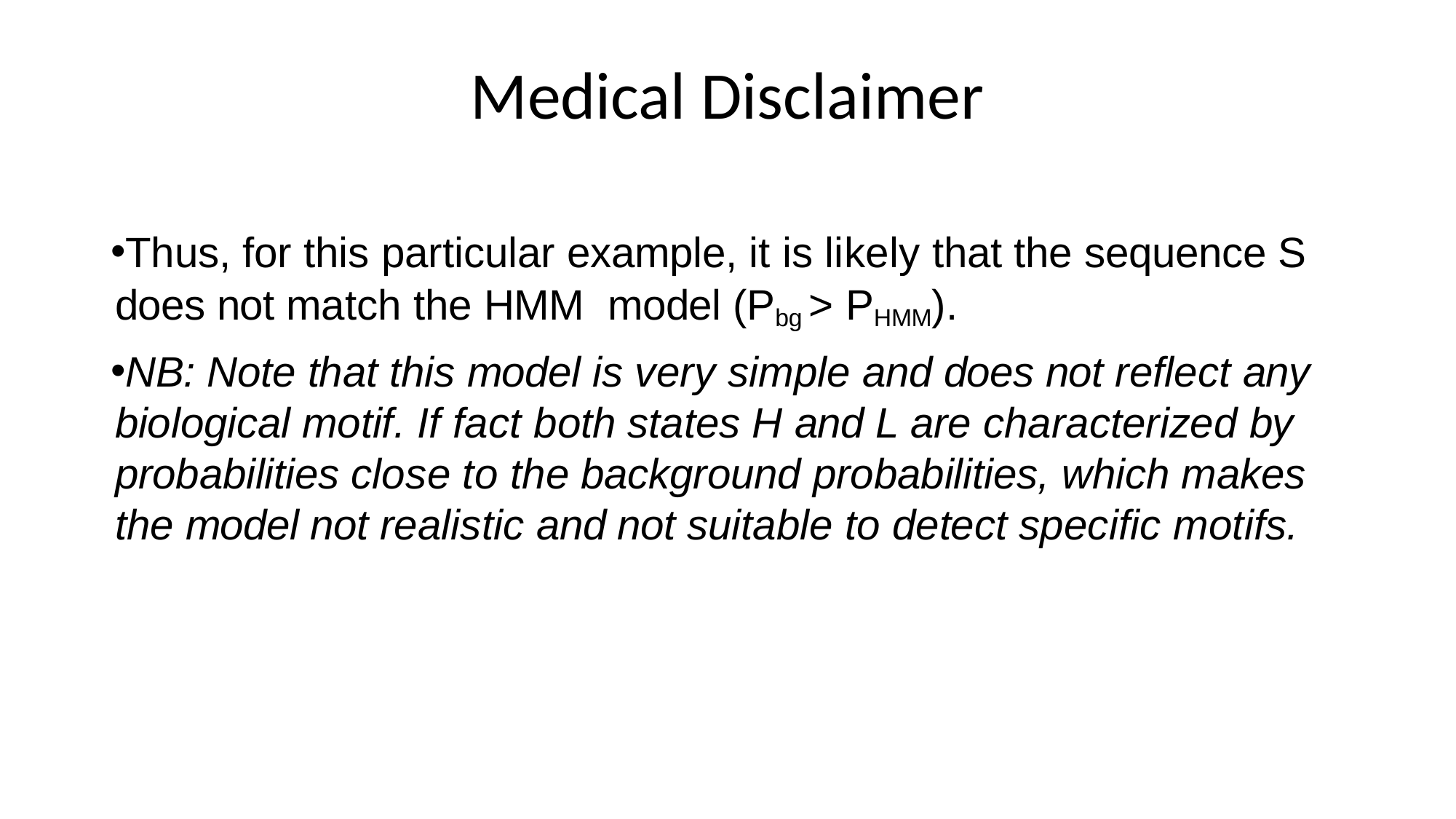

# Medical Disclaimer
Thus, for this particular example, it is likely that the sequence S does not match the HMM  model (Pbg > PHMM).
NB: Note that this model is very simple and does not reflect any biological motif. If fact both states H and L are characterized by probabilities close to the background probabilities, which makes the model not realistic and not suitable to detect specific motifs.